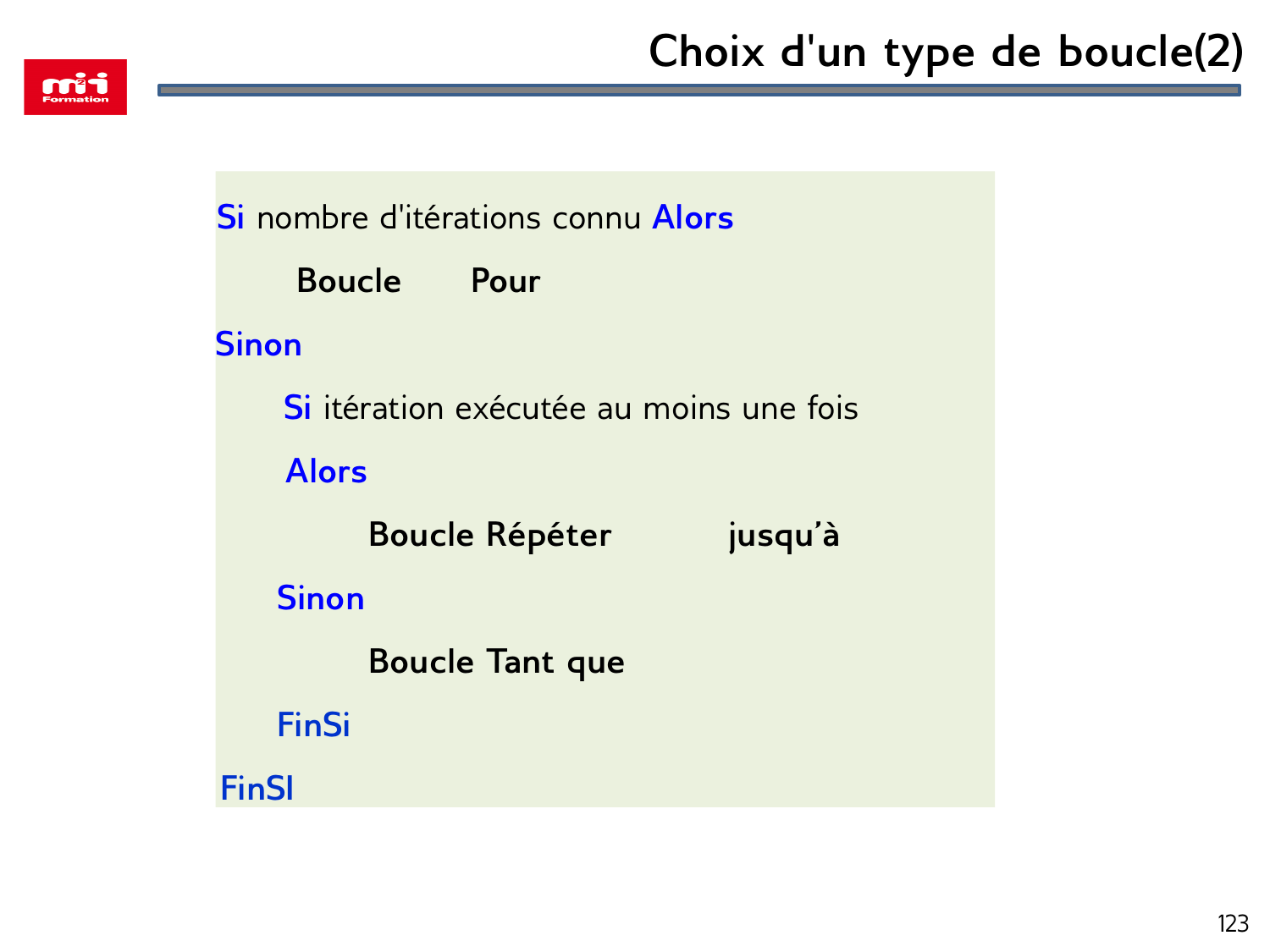

# Choix d'un type de boucle(2)
Si nombre d'itérations connu Alors
       Boucle	Pour
Sinon
      Si itération exécutée au moins une fois
       Alors
             Boucle Répéter	jusqu’à
     Sinon
             Boucle Tant que
     FinSi
FinSI
123